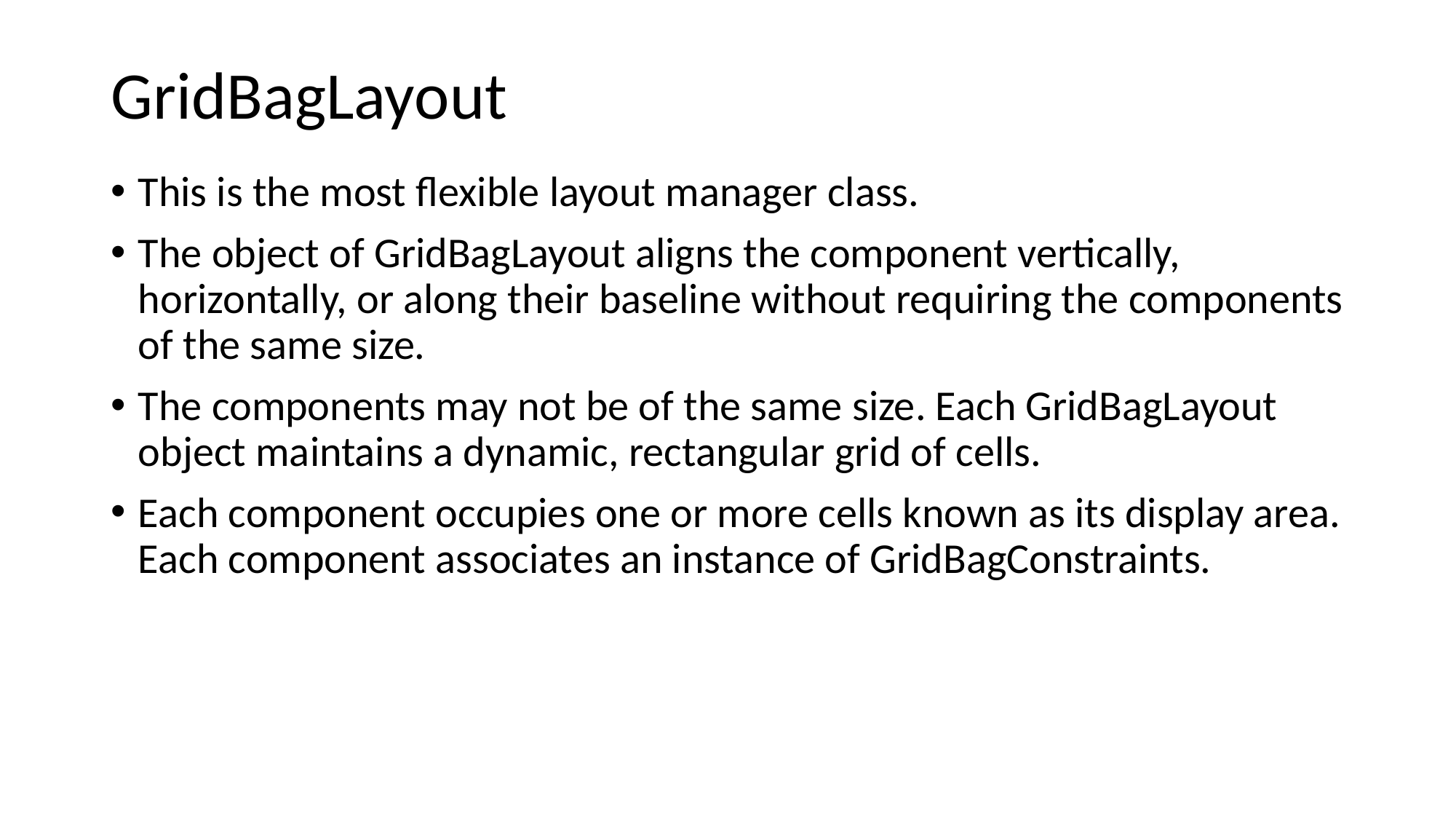

# GridBagLayout
This is the most flexible layout manager class.
The object of GridBagLayout aligns the component vertically, horizontally, or along their baseline without requiring the components of the same size.
The components may not be of the same size. Each GridBagLayout object maintains a dynamic, rectangular grid of cells.
Each component occupies one or more cells known as its display area. Each component associates an instance of GridBagConstraints.